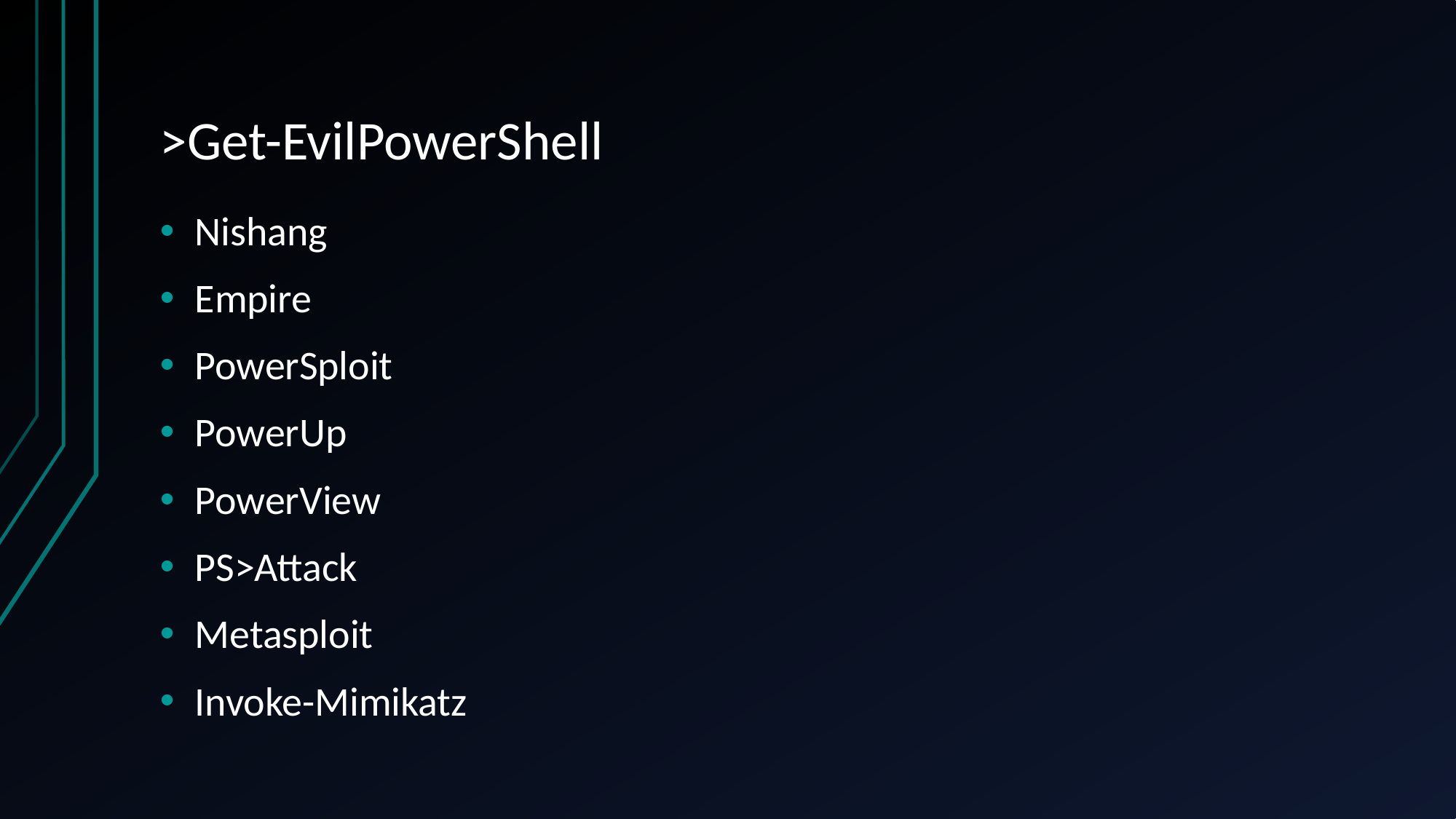

# >Get-EvilPowerShell
Nishang
Empire
PowerSploit
PowerUp
PowerView
PS>Attack
Metasploit
Invoke-Mimikatz